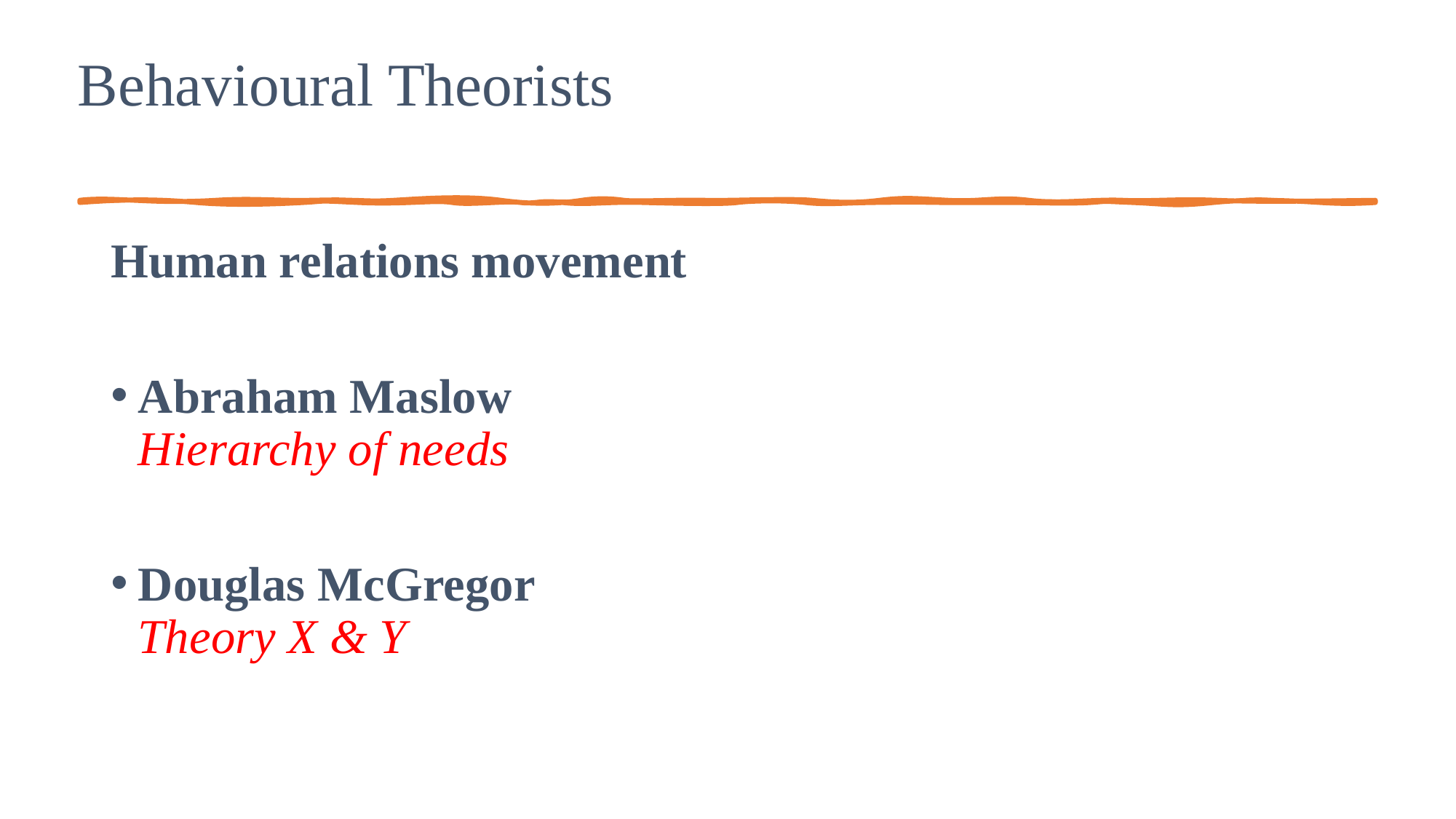

# Behavioural Theorists

Human relations movement

Abraham Maslow
Hierarchy of needs

Douglas McGregor
Theory X & Y